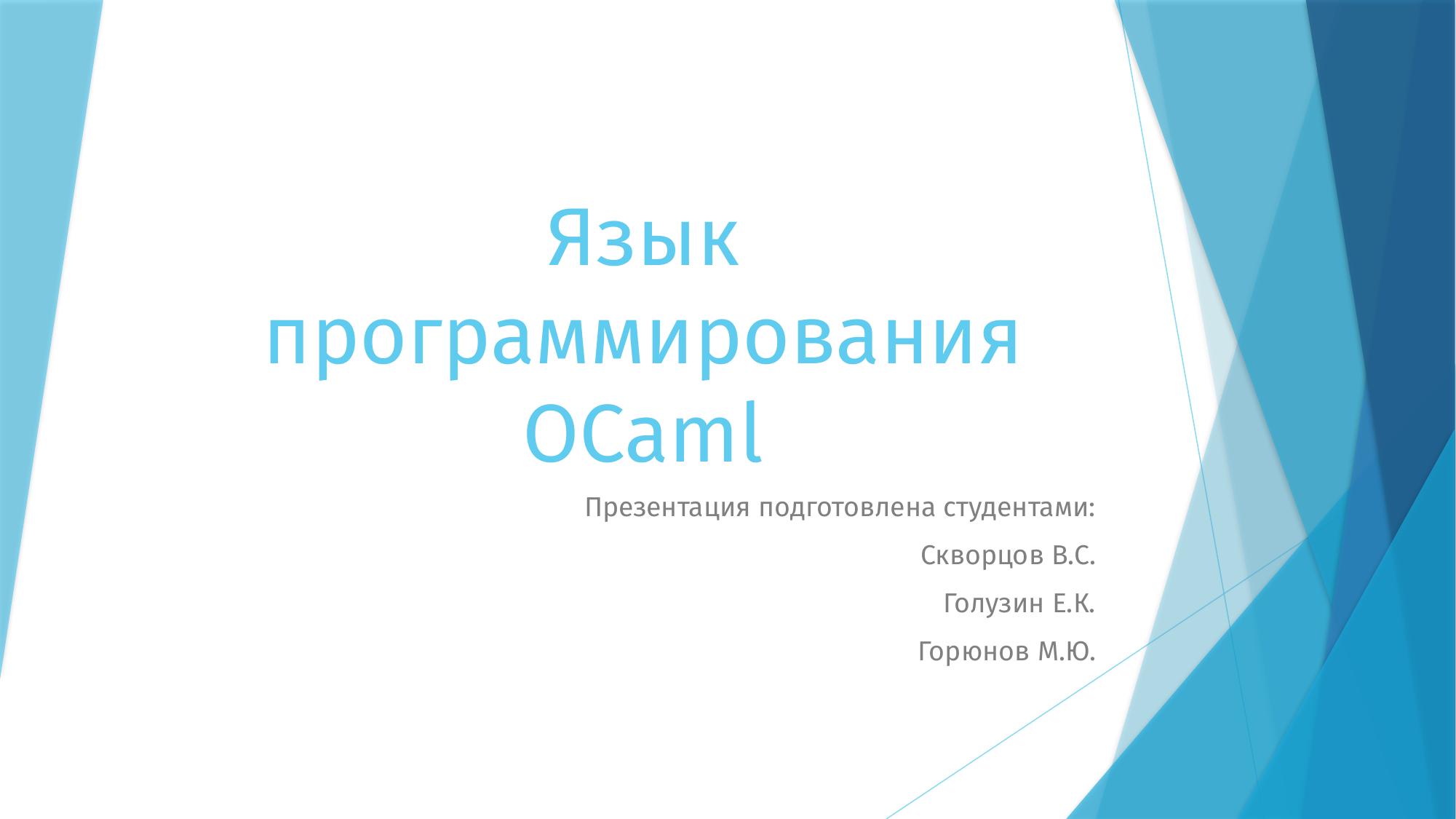

# Язык программирования OCaml
Презентация подготовлена студентами:
Скворцов В.С.
Голузин Е.К.
Горюнов М.Ю.